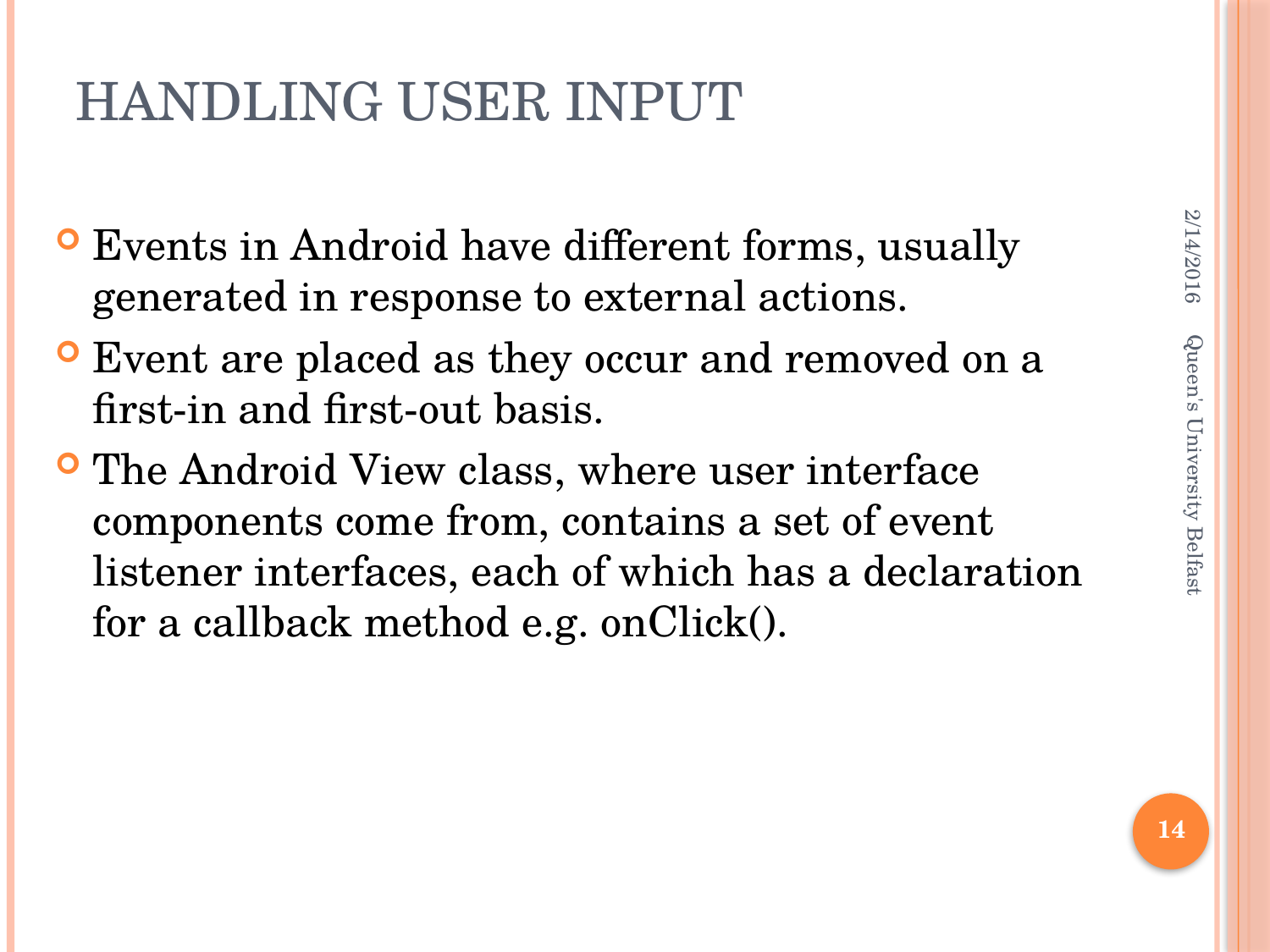

# Handling user input
2/14/2016
Events in Android have different forms, usually generated in response to external actions.
Event are placed as they occur and removed on a first-in and first-out basis.
The Android View class, where user interface components come from, contains a set of event listener interfaces, each of which has a declaration for a callback method e.g. onClick().

Queen's University Belfast
14